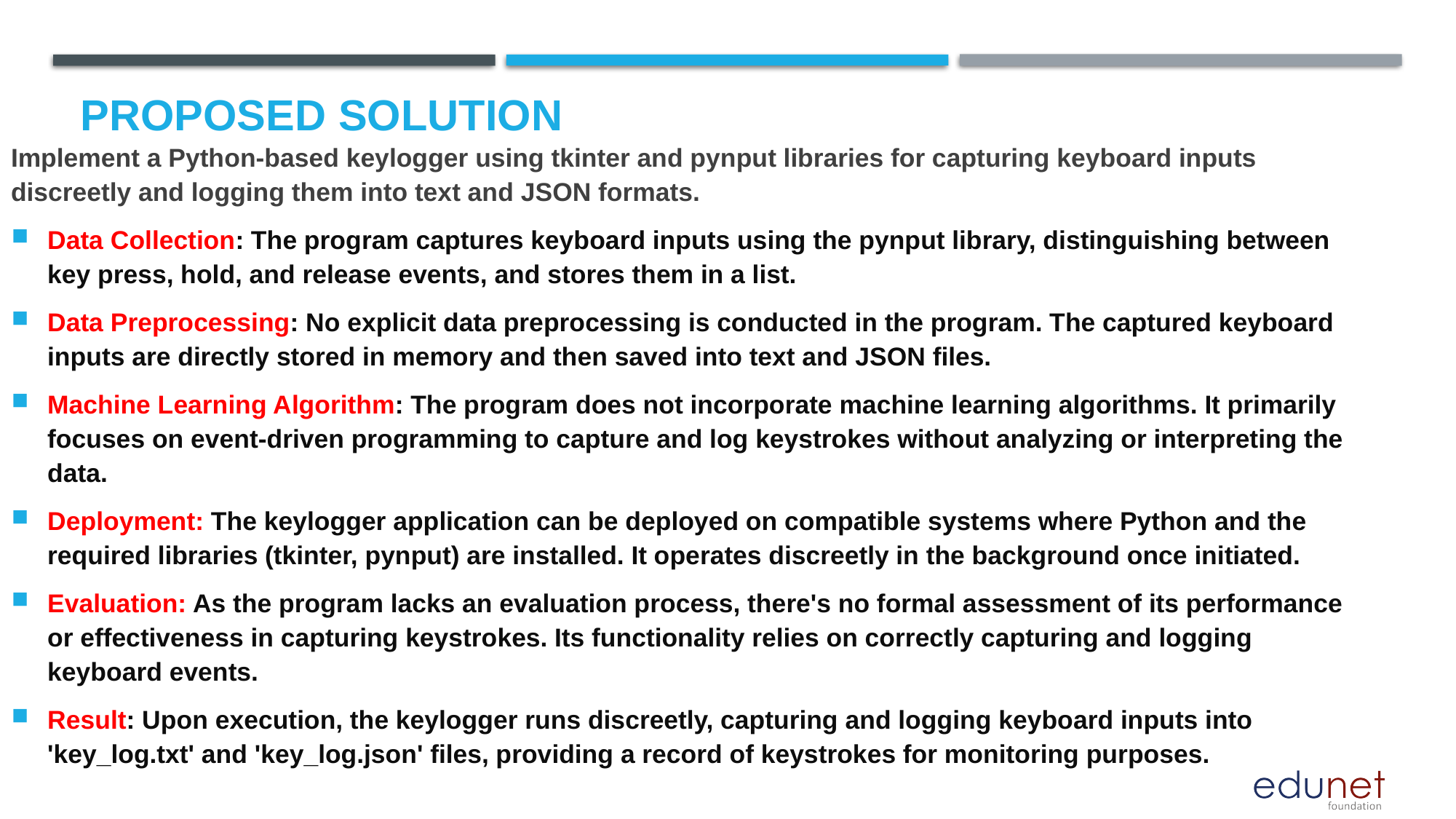

# Proposed Solution
Implement a Python-based keylogger using tkinter and pynput libraries for capturing keyboard inputs discreetly and logging them into text and JSON formats.
Data Collection: The program captures keyboard inputs using the pynput library, distinguishing between key press, hold, and release events, and stores them in a list.
Data Preprocessing: No explicit data preprocessing is conducted in the program. The captured keyboard inputs are directly stored in memory and then saved into text and JSON files.
Machine Learning Algorithm: The program does not incorporate machine learning algorithms. It primarily focuses on event-driven programming to capture and log keystrokes without analyzing or interpreting the data.
Deployment: The keylogger application can be deployed on compatible systems where Python and the required libraries (tkinter, pynput) are installed. It operates discreetly in the background once initiated.
Evaluation: As the program lacks an evaluation process, there's no formal assessment of its performance or effectiveness in capturing keystrokes. Its functionality relies on correctly capturing and logging keyboard events.
Result: Upon execution, the keylogger runs discreetly, capturing and logging keyboard inputs into 'key_log.txt' and 'key_log.json' files, providing a record of keystrokes for monitoring purposes.